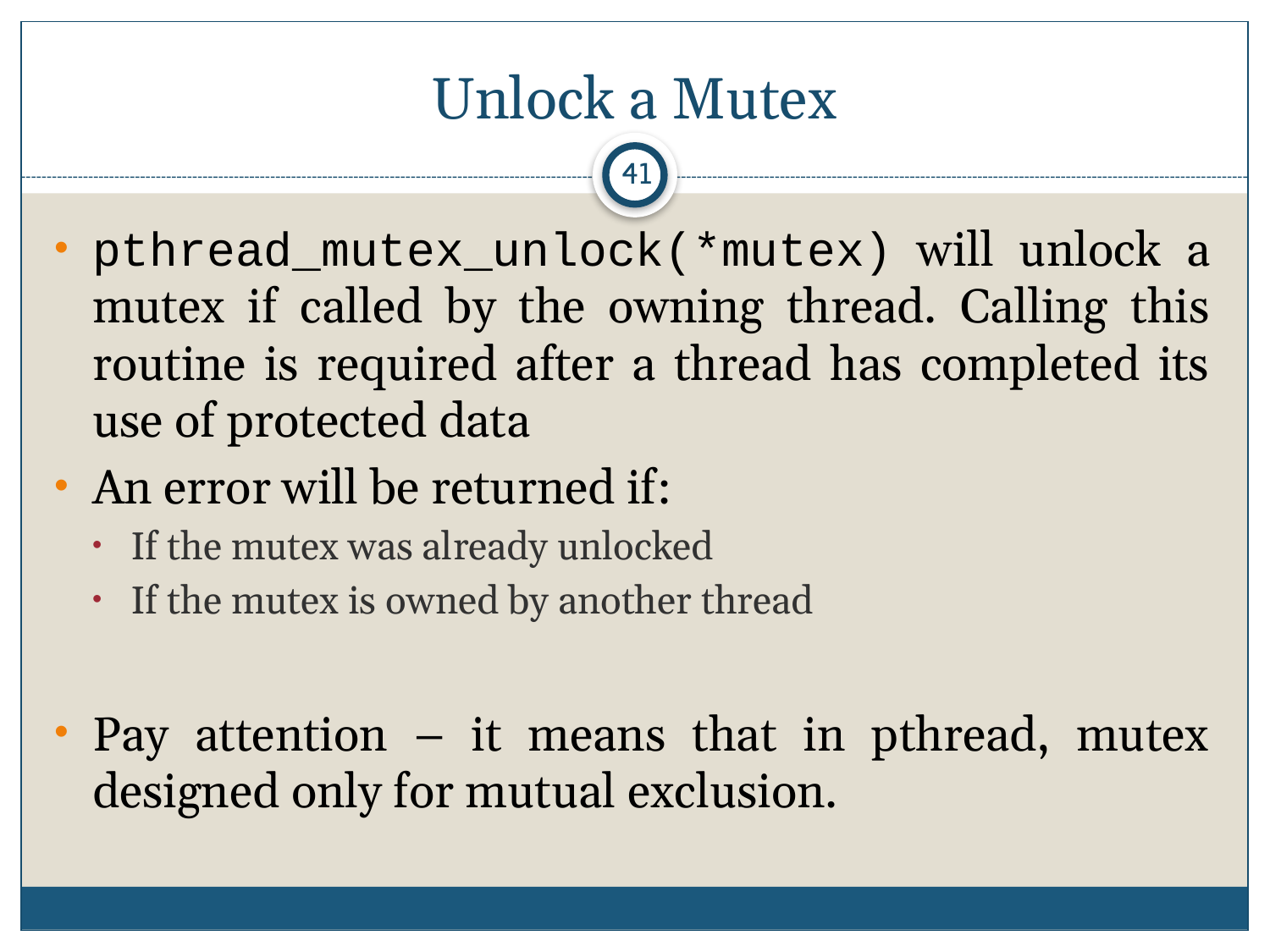

# Unlock a Mutex
41
pthread_mutex_unlock(*mutex) will unlock a mutex if called by the owning thread. Calling this routine is required after a thread has completed its use of protected data
An error will be returned if:
If the mutex was already unlocked
If the mutex is owned by another thread

Pay attention – it means that in pthread, mutex designed only for mutual exclusion.